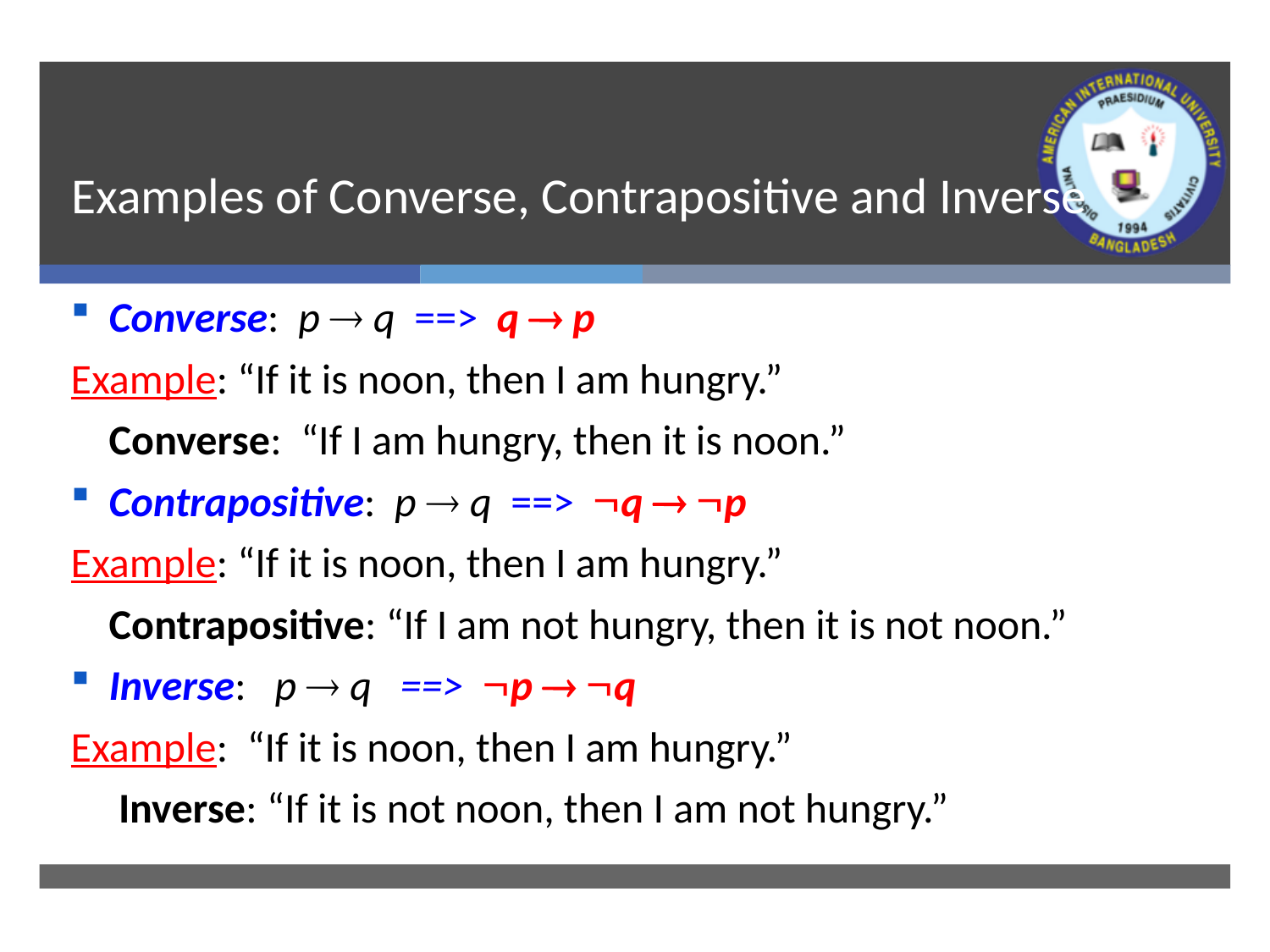

# Examples of Converse, Contrapositive and Inverse
Converse:  p → q  ==>  q → p
Example: “If it is noon, then I am hungry.”
	Converse:  “If I am hungry, then it is noon.”
Contrapositive:  p → q  ==>  ¬q → ¬p
Example: “If it is noon, then I am hungry.”
    Contrapositive: “If I am not hungry, then it is not noon.”
Inverse:   p → q   ==>  ¬p → ¬q
Example:  “If it is noon, then I am hungry.”
     Inverse: “If it is not noon, then I am not hungry.”